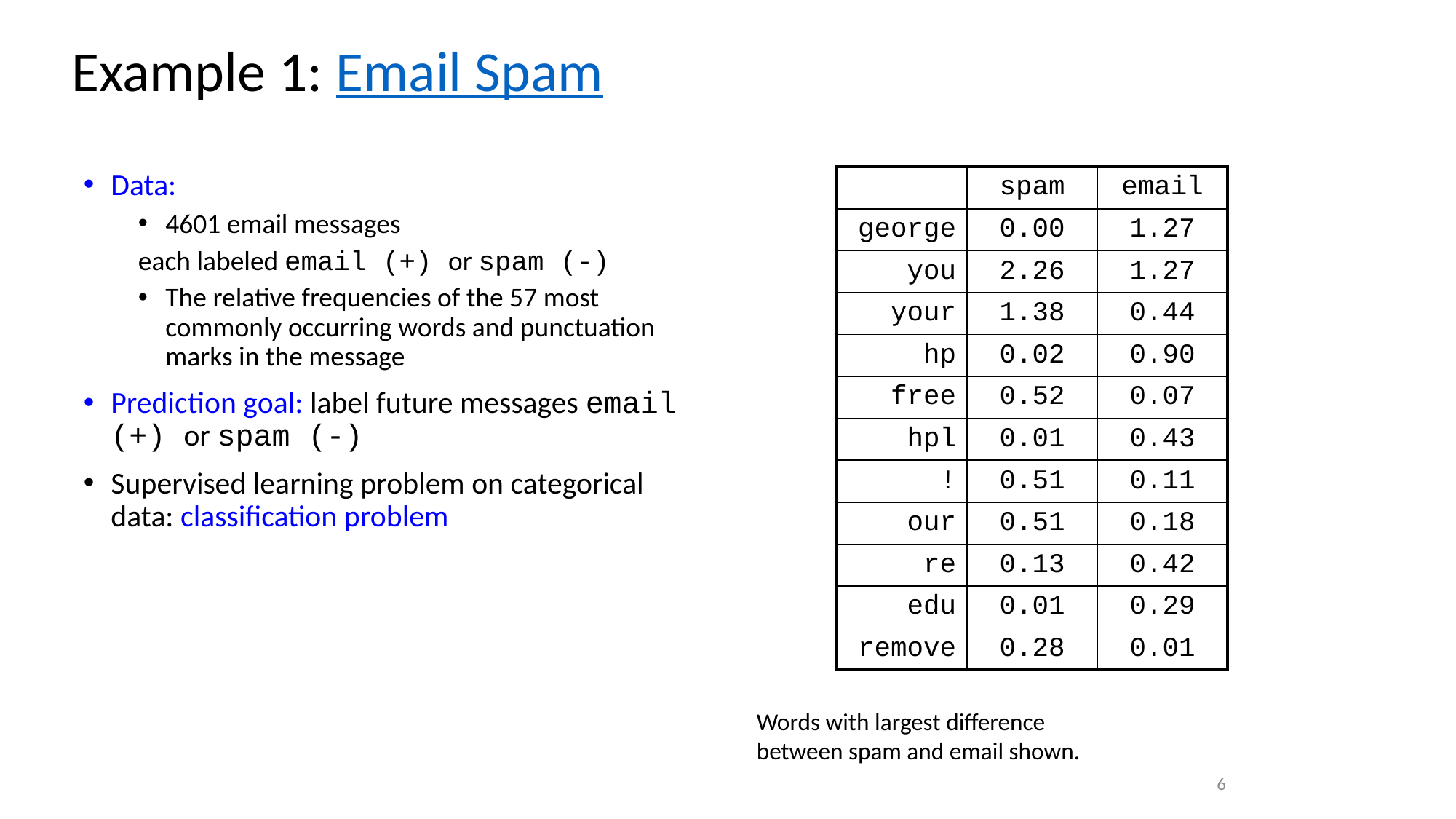

# Example 1: Email Spam
Data:
4601 email messages
each labeled email (+) or spam (-)
The relative frequencies of the 57 most commonly occurring words and punctuation marks in the message
Prediction goal: label future messages email (+) or spam (-)
Supervised learning problem on categorical data: classification problem
|  | spam | email |
| --- | --- | --- |
| george | 0.00 | 1.27 |
| you | 2.26 | 1.27 |
| your | 1.38 | 0.44 |
| hp | 0.02 | 0.90 |
| free | 0.52 | 0.07 |
| hpl | 0.01 | 0.43 |
| ! | 0.51 | 0.11 |
| our | 0.51 | 0.18 |
| re | 0.13 | 0.42 |
| edu | 0.01 | 0.29 |
| remove | 0.28 | 0.01 |
Words with largest difference between spam and email shown.
6